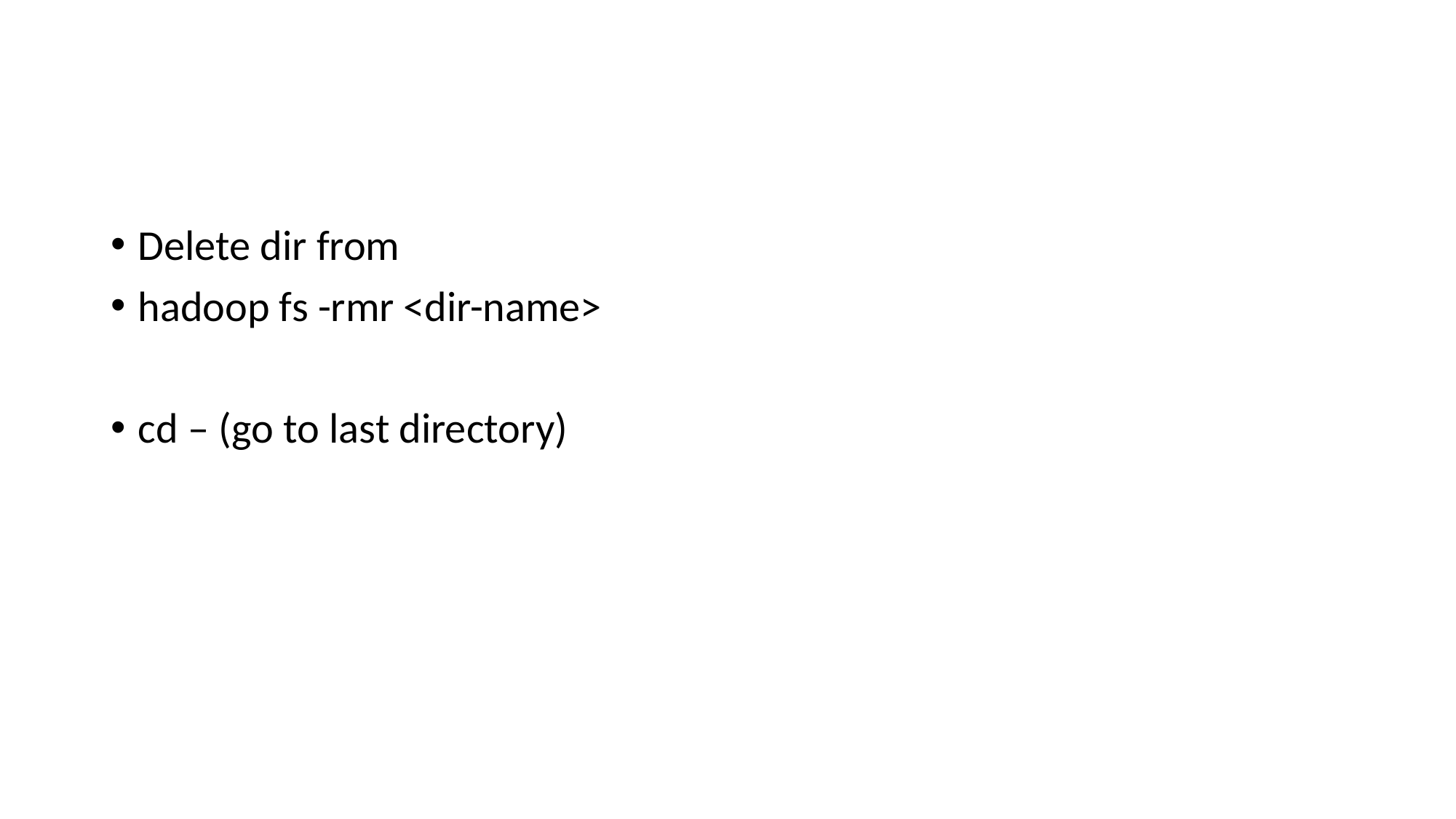

#
Delete dir from
hadoop fs -rmr <dir-name>

cd – (go to last directory)